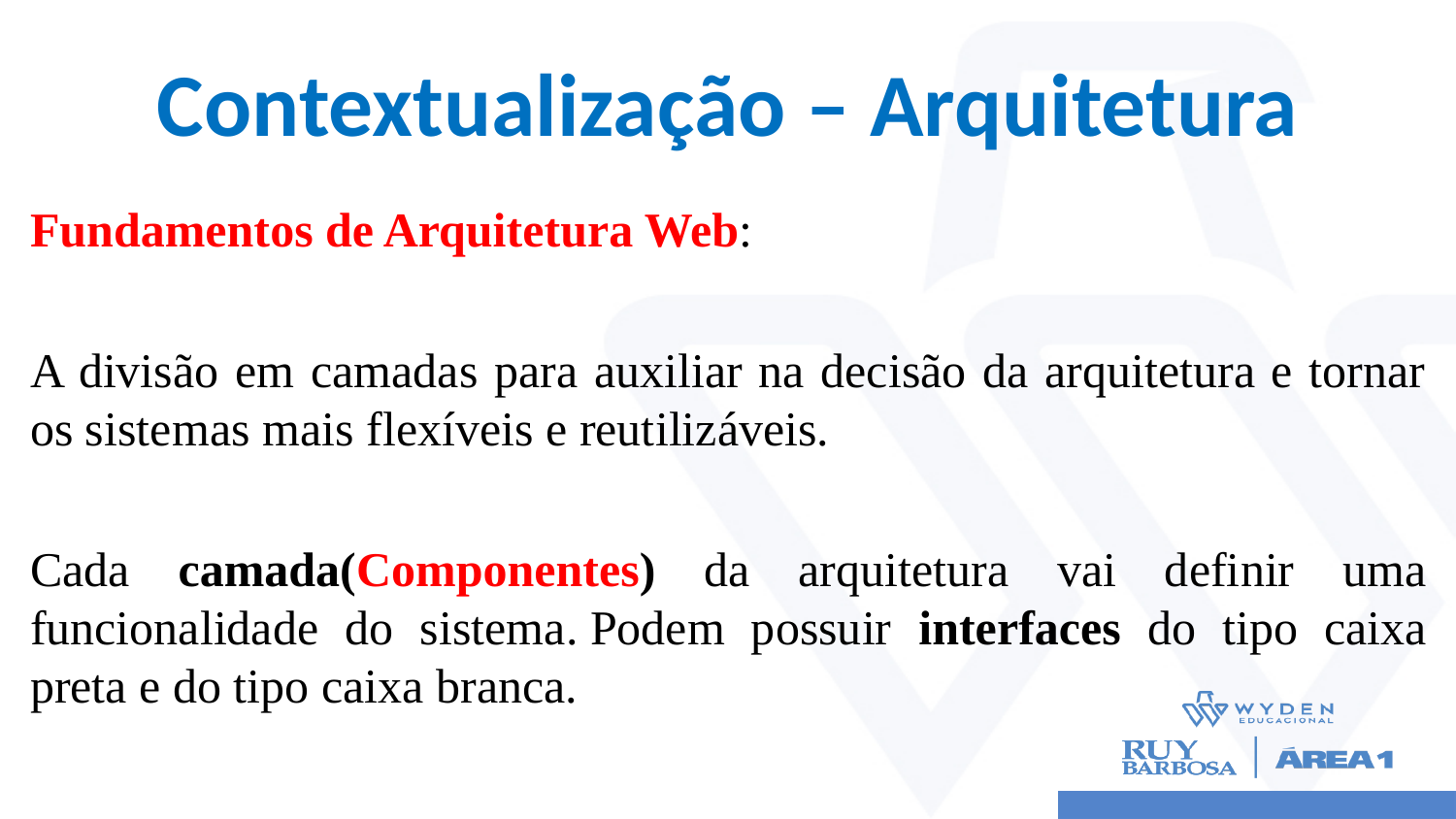

# Contextualização – Arquitetura
Fundamentos de Arquitetura Web:

A divisão em camadas para auxiliar na decisão da arquitetura e tornar os sistemas mais flexíveis e reutilizáveis.

Cada camada(Componentes) da arquitetura vai definir uma funcionalidade do sistema. Podem possuir interfaces do tipo caixa preta e do tipo caixa branca.